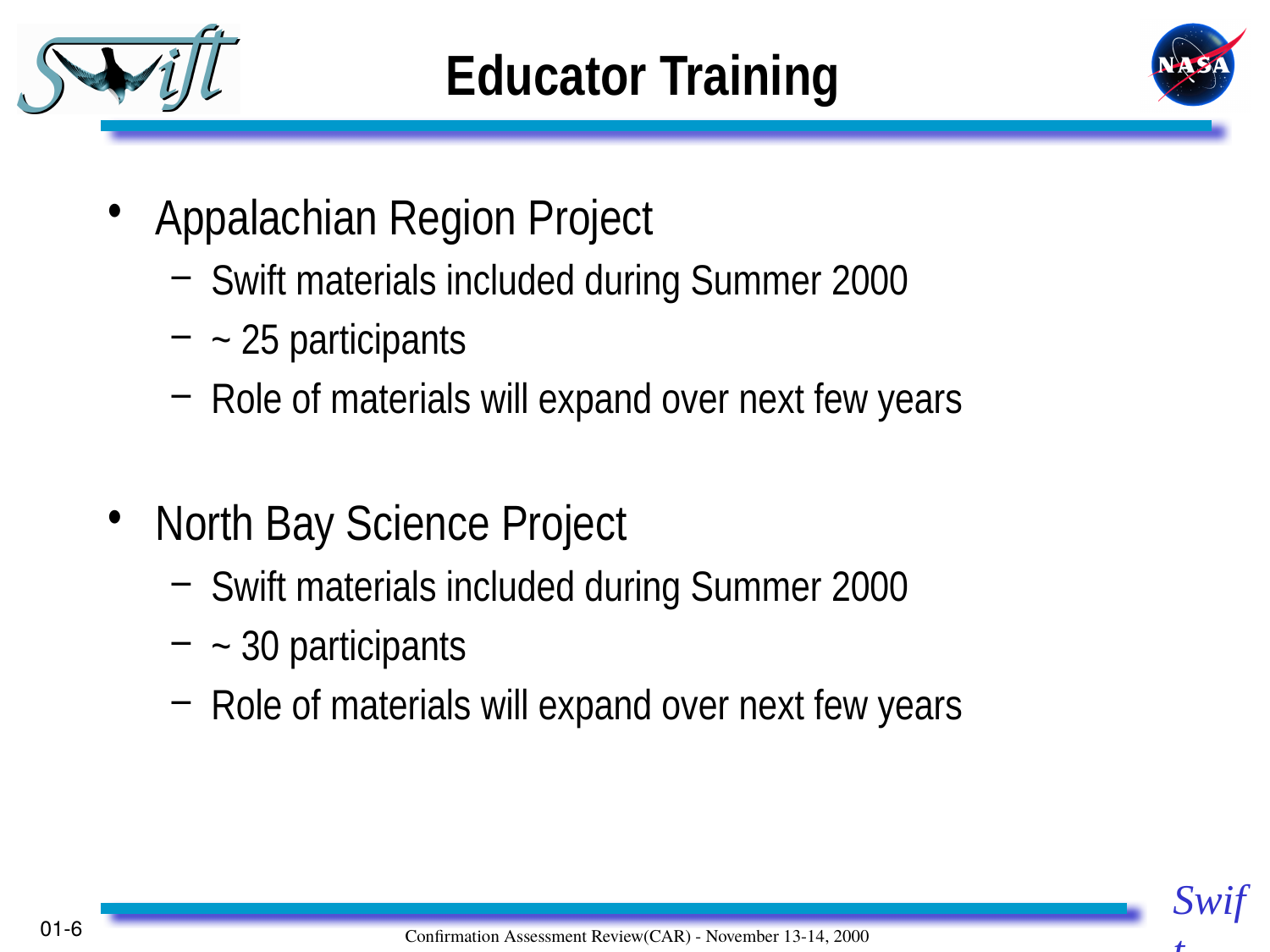

# Educator Training
Appalachian Region Project
Swift materials included during Summer 2000
~ 25 participants
Role of materials will expand over next few years

North Bay Science Project
Swift materials included during Summer 2000
~ 30 participants
Role of materials will expand over next few years